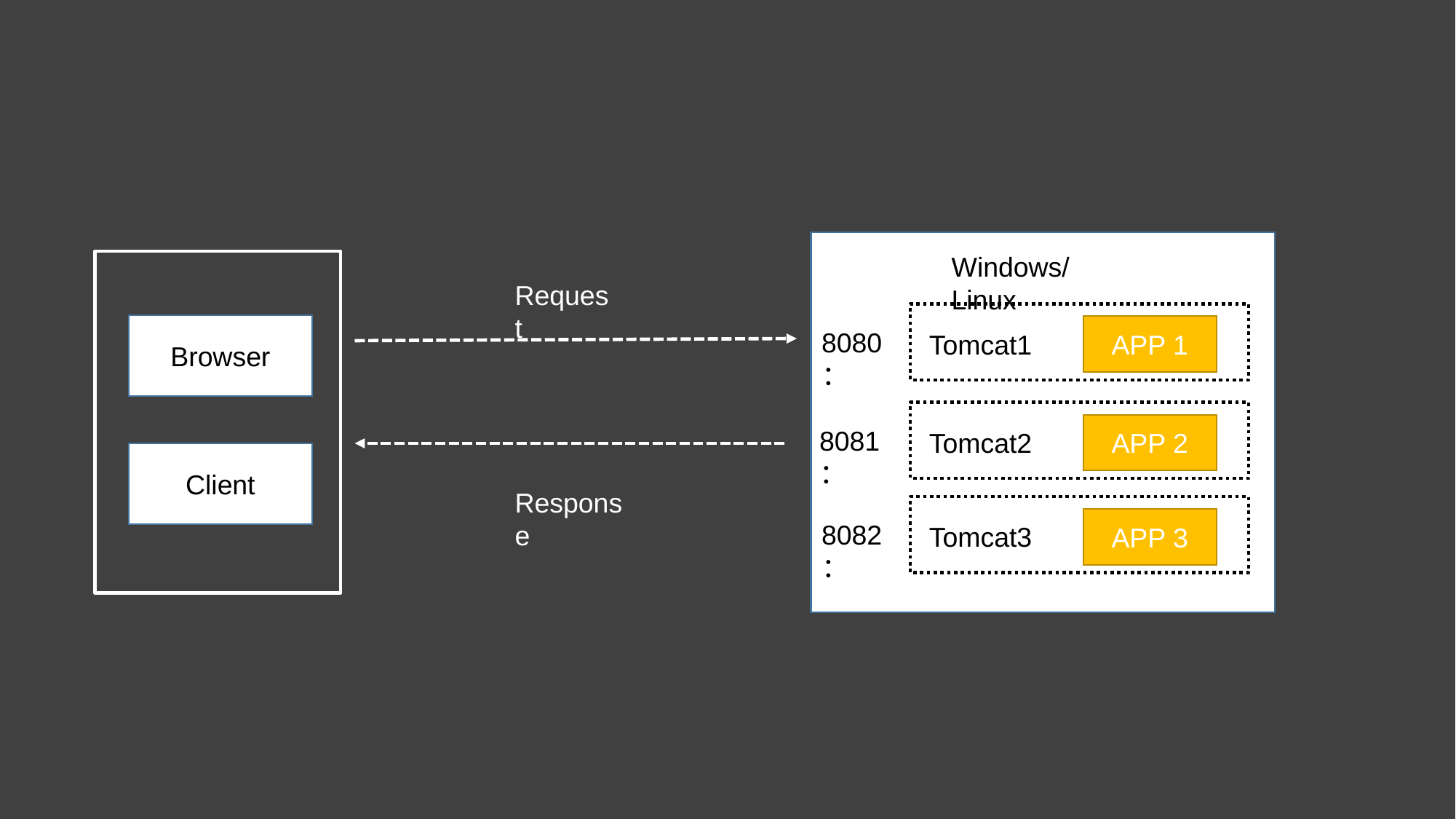

Windows/Linux

Request

Browser
APP 1
8080：
Tomcat1

APP 2
8081：
Tomcat2
Client
Response

APP 3
8082：
Tomcat3